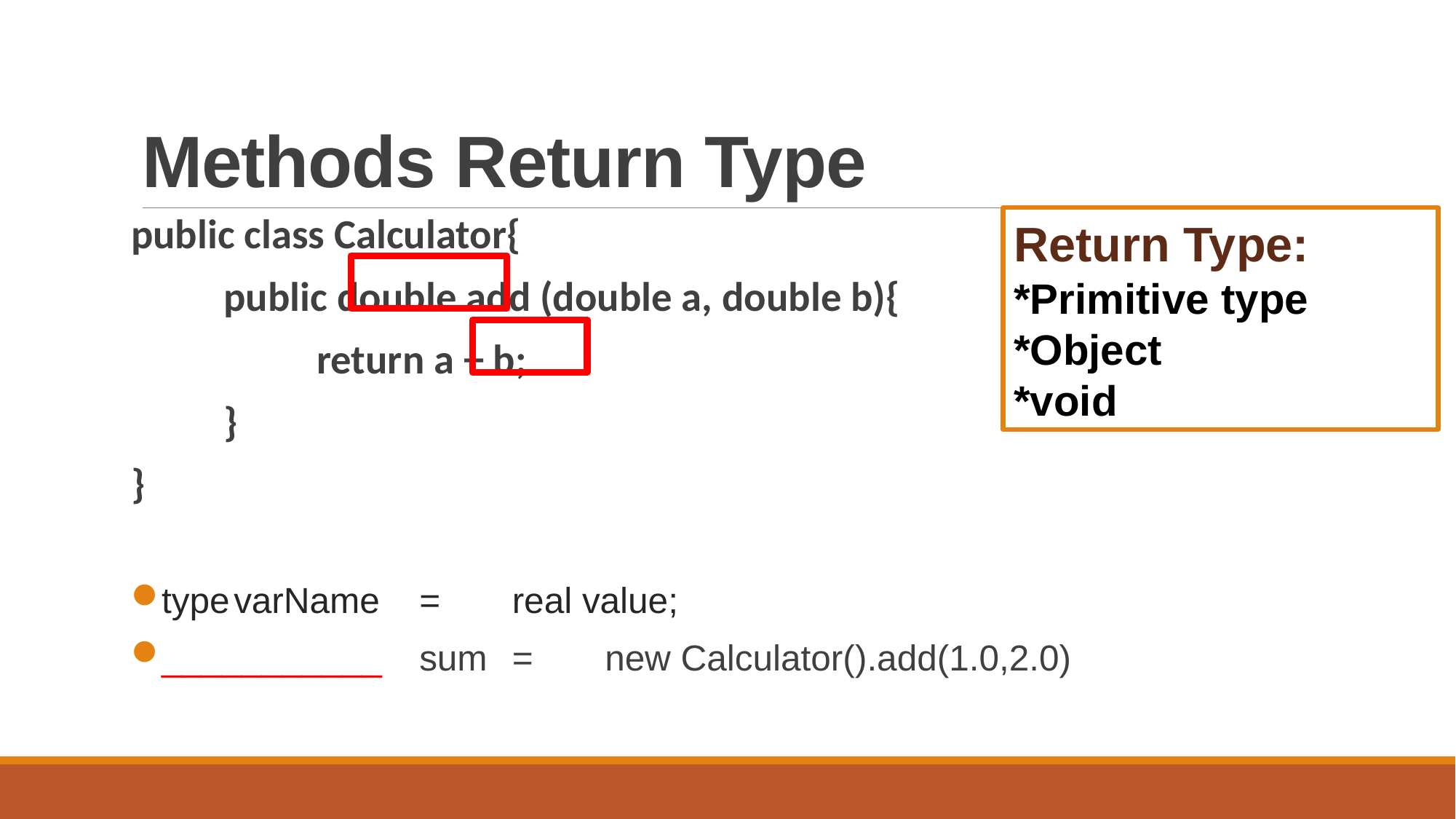

# Methods Return Type
public class Calculator{
	public double add (double a, double b){
		return a + b;
	}
}

type		varName	=	real value;
___________	sum		=	new Calculator().add(1.0,2.0)
Return Type:
*Primitive type
*Object
*void